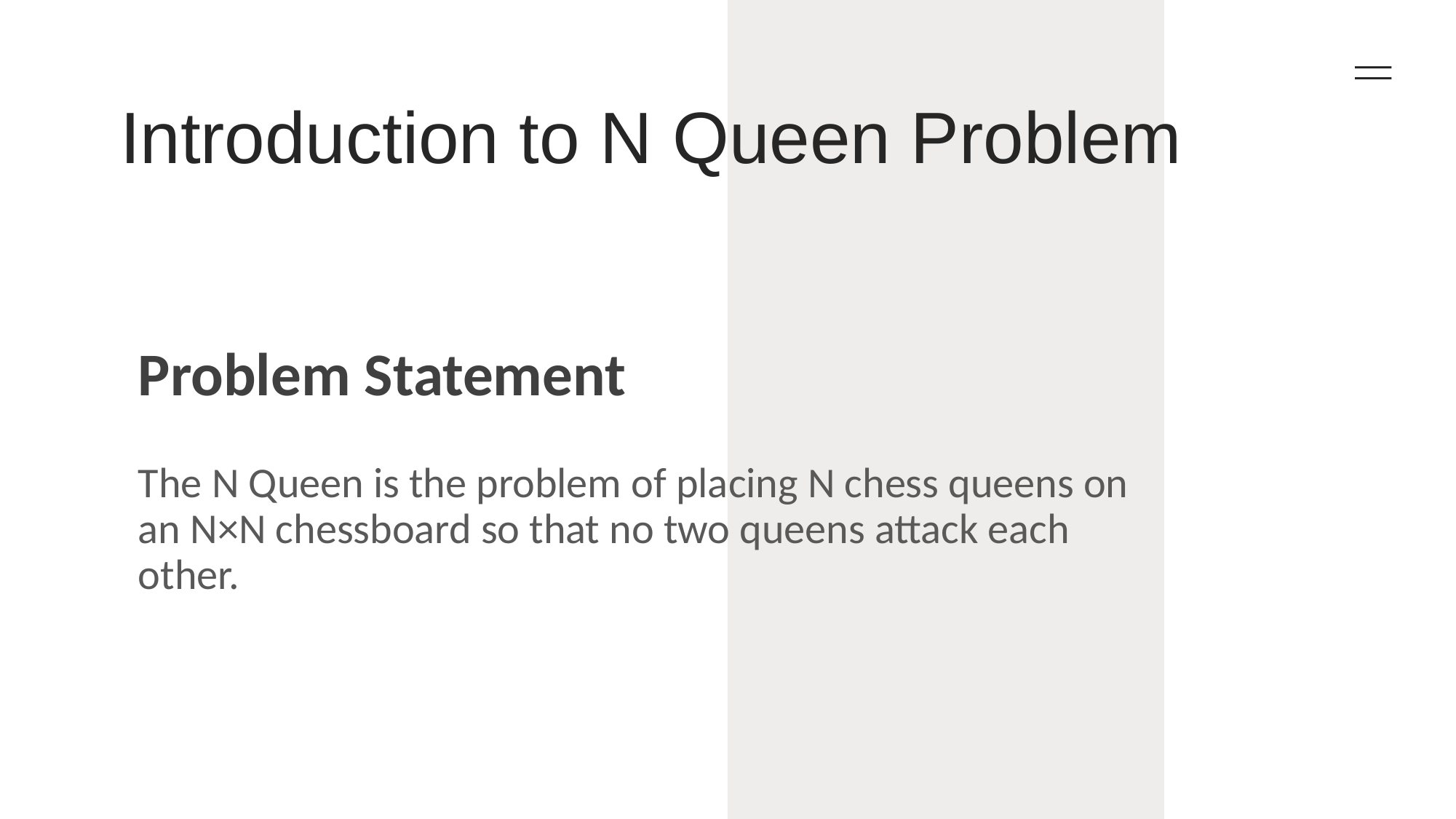

# Introduction to N Queen Problem
Problem Statement
The N Queen is the problem of placing N chess queens on an N×N chessboard so that no two queens attack each other.